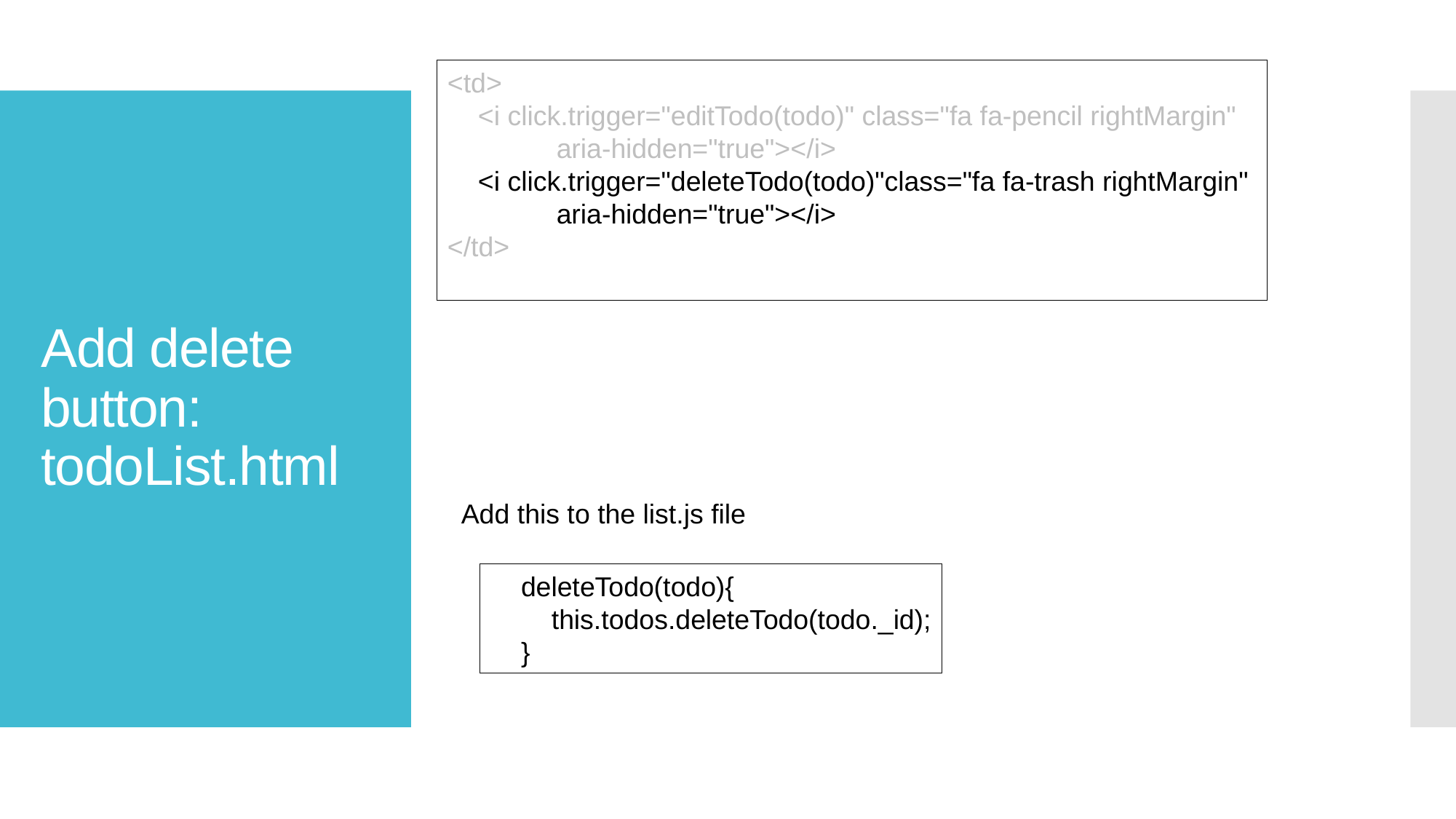

<td>
    <i click.trigger="editTodo(todo)" class="fa fa-pencil rightMargin"
	aria-hidden="true"></i>
    <i click.trigger="deleteTodo(todo)"class="fa fa-trash rightMargin"
	aria-hidden="true"></i>
</td>

# Add delete button: todoList.html
Add this to the list.js file
    deleteTodo(todo){
        this.todos.deleteTodo(todo._id);
    }